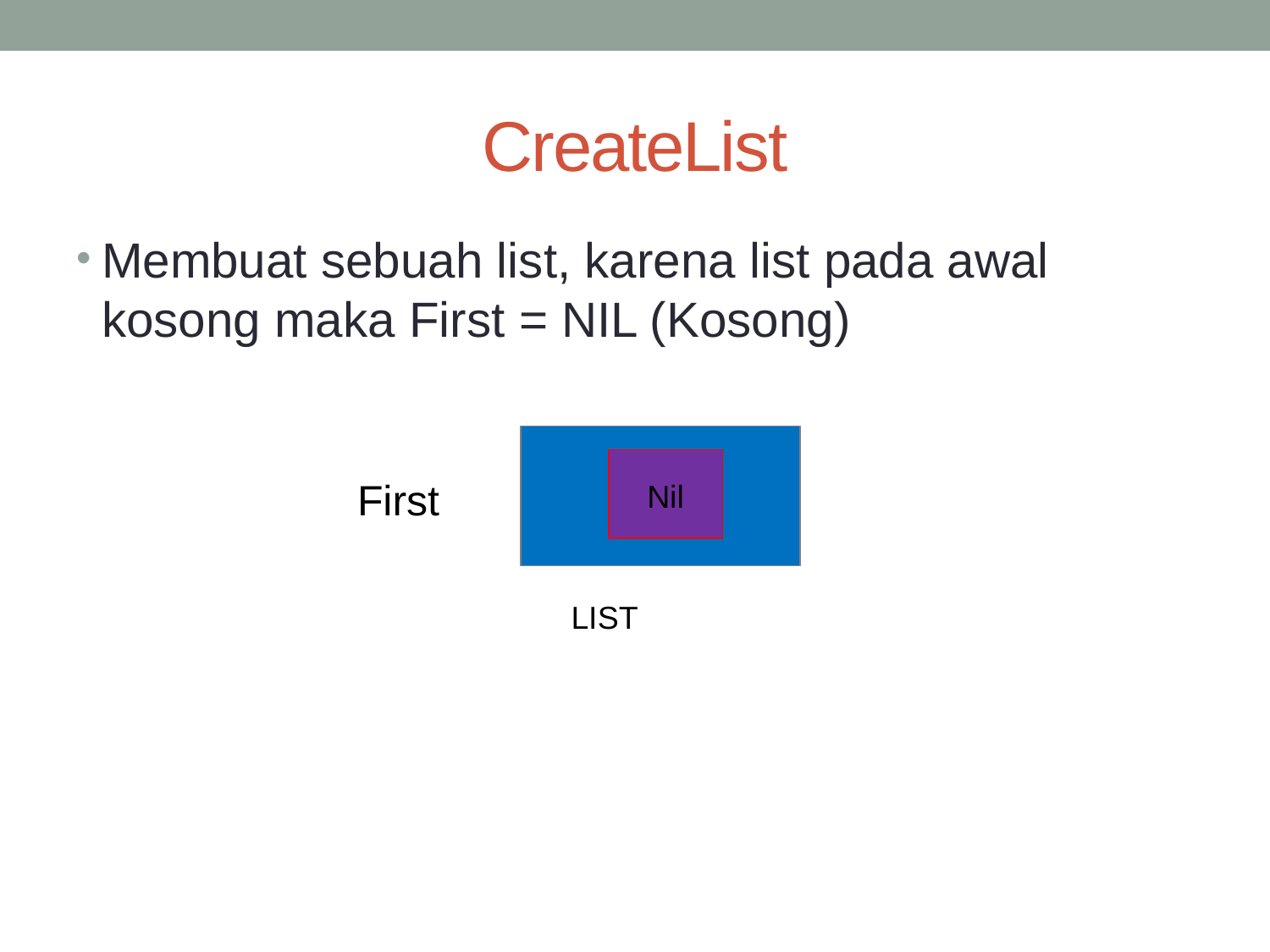

# CreateList
Membuat sebuah list, karena list pada awal kosong maka First = NIL (Kosong)

Nil
First
LIST